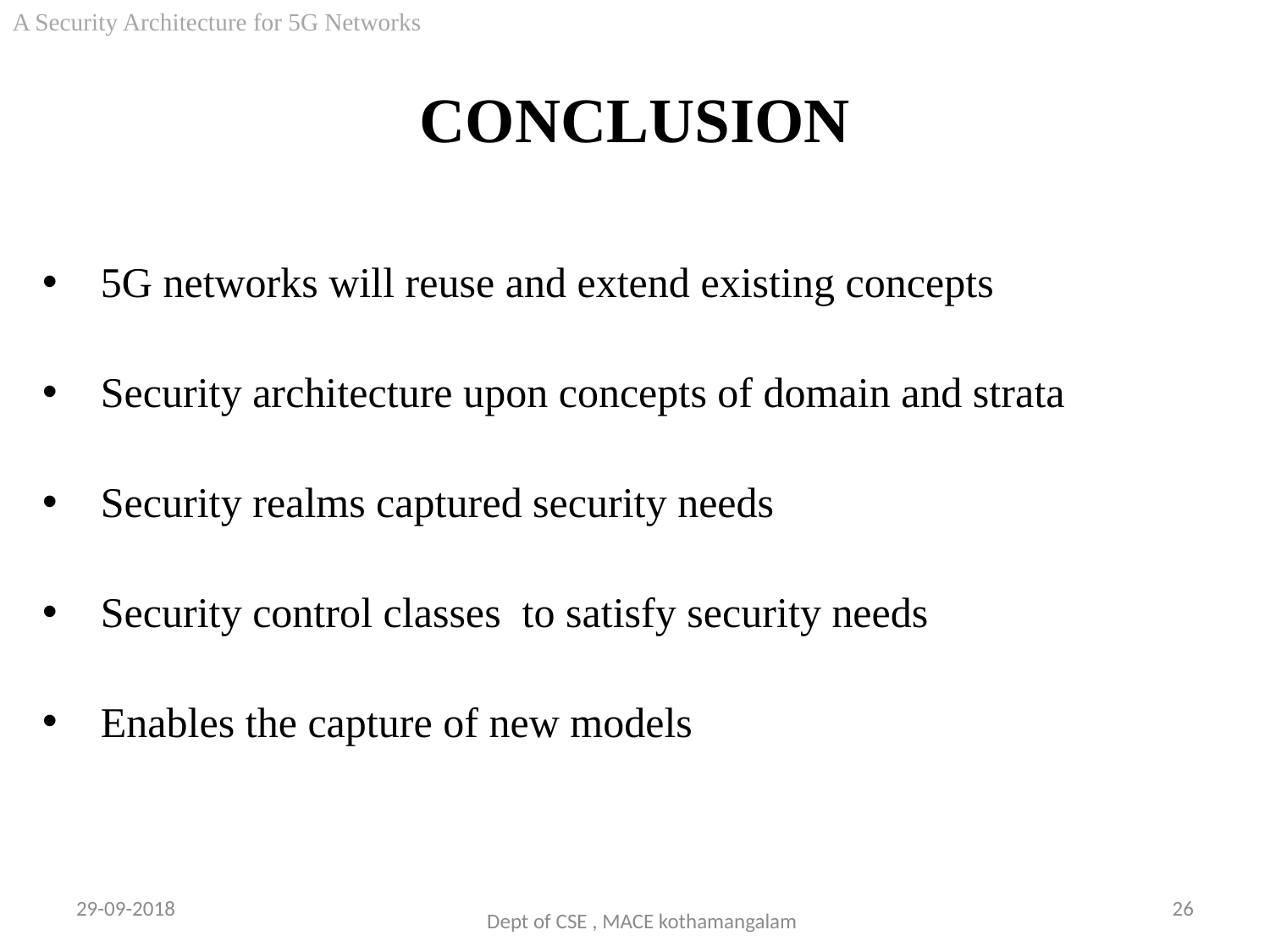

A Security Architecture for 5G Networks
# CONCLUSION
 5G networks will reuse and extend existing concepts
 Security architecture upon concepts of domain and strata
 Security realms captured security needs
 Security control classes  to satisfy security needs
 Enables the capture of new models
29-09-2018
26
Dept of CSE , MACE kothamangalam